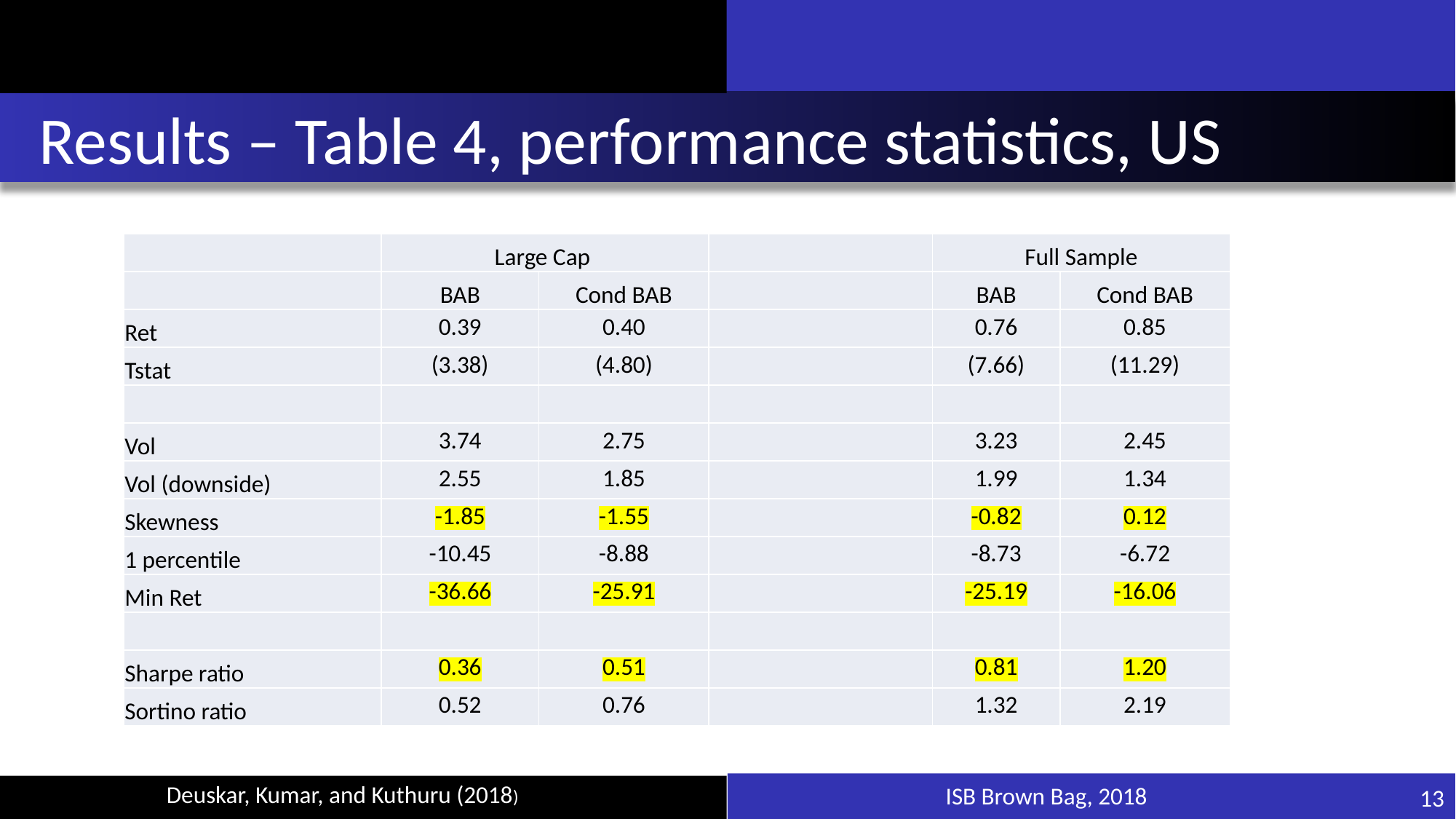

# Results – Table 4, performance statistics, US

|  | Large Cap |  |  | Full Sample |  |
| --- | --- | --- | --- | --- | --- |
|  | BAB | Cond BAB |  | BAB | Cond BAB |
| Ret | 0.39 | 0.40 |  | 0.76 | 0.85 |
| Tstat | (3.38) | (4.80) |  | (7.66) | (11.29) |
|  |  |  |  |  |  |
| Vol | 3.74 | 2.75 |  | 3.23 | 2.45 |
| Vol (downside) | 2.55 | 1.85 |  | 1.99 | 1.34 |
| Skewness | -1.85 | -1.55 |  | -0.82 | 0.12 |
| 1 percentile | -10.45 | -8.88 |  | -8.73 | -6.72 |
| Min Ret | -36.66 | -25.91 |  | -25.19 | -16.06 |
|  |  |  |  |  |  |
| Sharpe ratio | 0.36 | 0.51 |  | 0.81 | 1.20 |
| Sortino ratio | 0.52 | 0.76 |  | 1.32 | 2.19 |
ISB Brown Bag, 2018
13